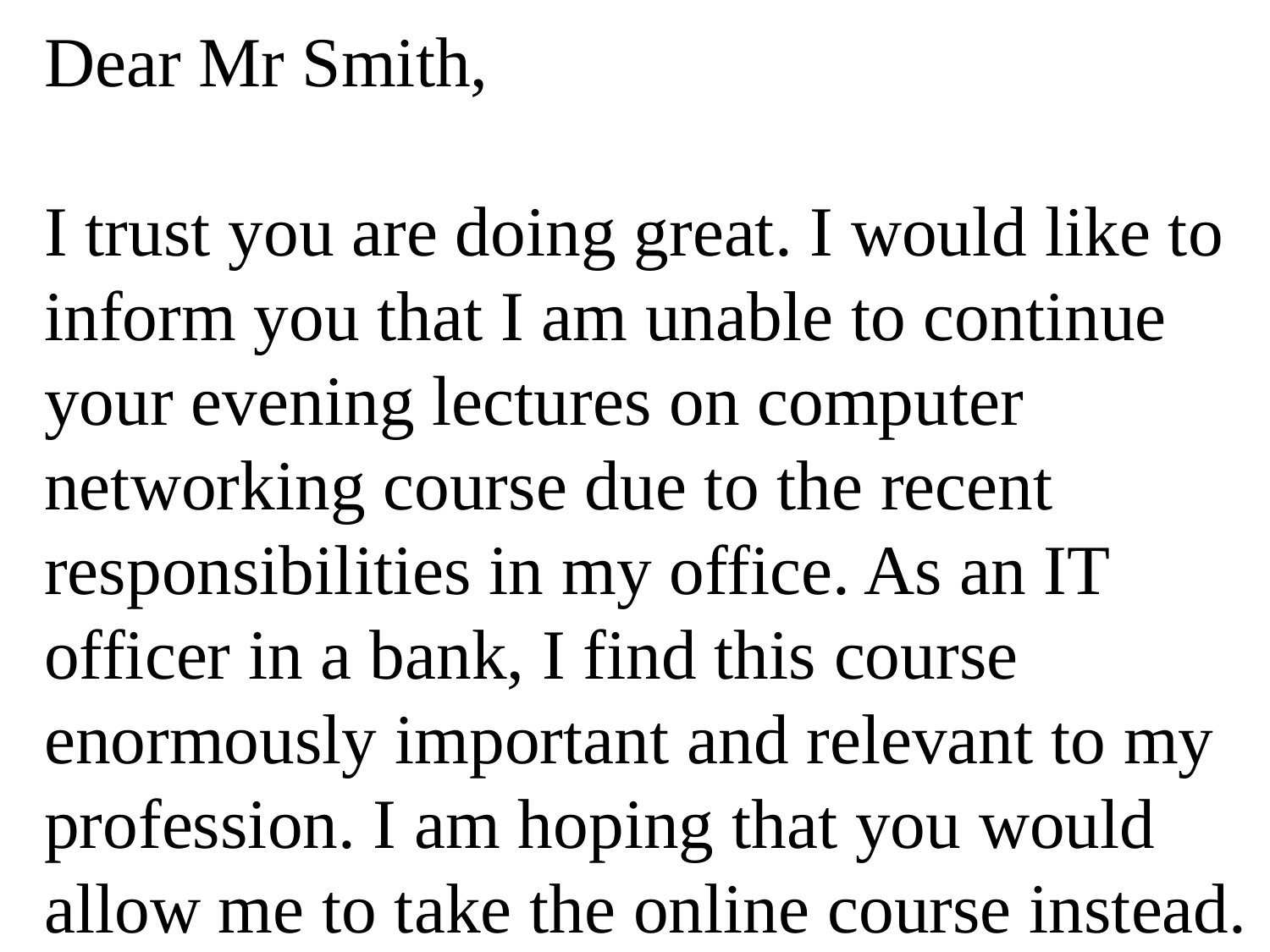

Dear Mr Smith,
I trust you are doing great. I would like to inform you that I am unable to continue your evening lectures on computer networking course due to the recent responsibilities in my office. As an IT officer in a bank, I find this course enormously important and relevant to my profession. I am hoping that you would allow me to take the online course instead.
#